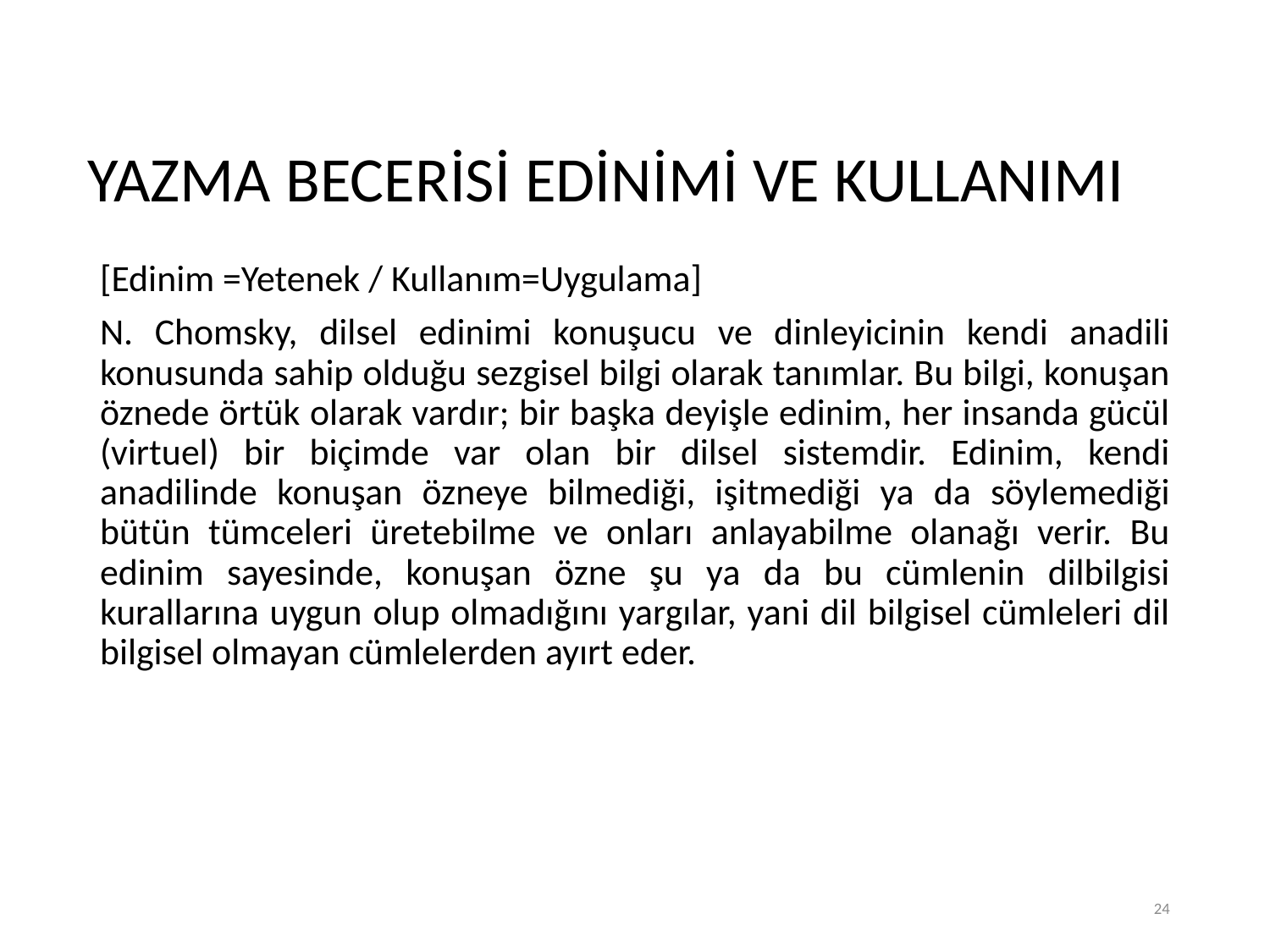

# YAZMA BECERİSİ EDİNİMİ VE KULLANIMI
[Edinim =Yetenek / Kullanım=Uygulama]
N. Chomsky, dilsel edinimi konuşucu ve dinleyicinin kendi anadili konusunda sahip olduğu sezgisel bilgi olarak tanımlar. Bu bilgi, konuşan öznede örtük olarak vardır; bir başka deyişle edinim, her insanda gücül (virtuel) bir biçimde var olan bir dilsel sistemdir. Edinim, kendi anadilinde konuşan özneye bilmediği, işitmediği ya da söylemediği bütün tümceleri üretebilme ve onları anlayabilme olanağı verir. Bu edinim sayesinde, konuşan özne şu ya da bu cümlenin dilbilgisi kurallarına uygun olup olmadığını yargılar, yani dil bilgisel cümleleri dil bilgisel olmayan cümlelerden ayırt eder.

24